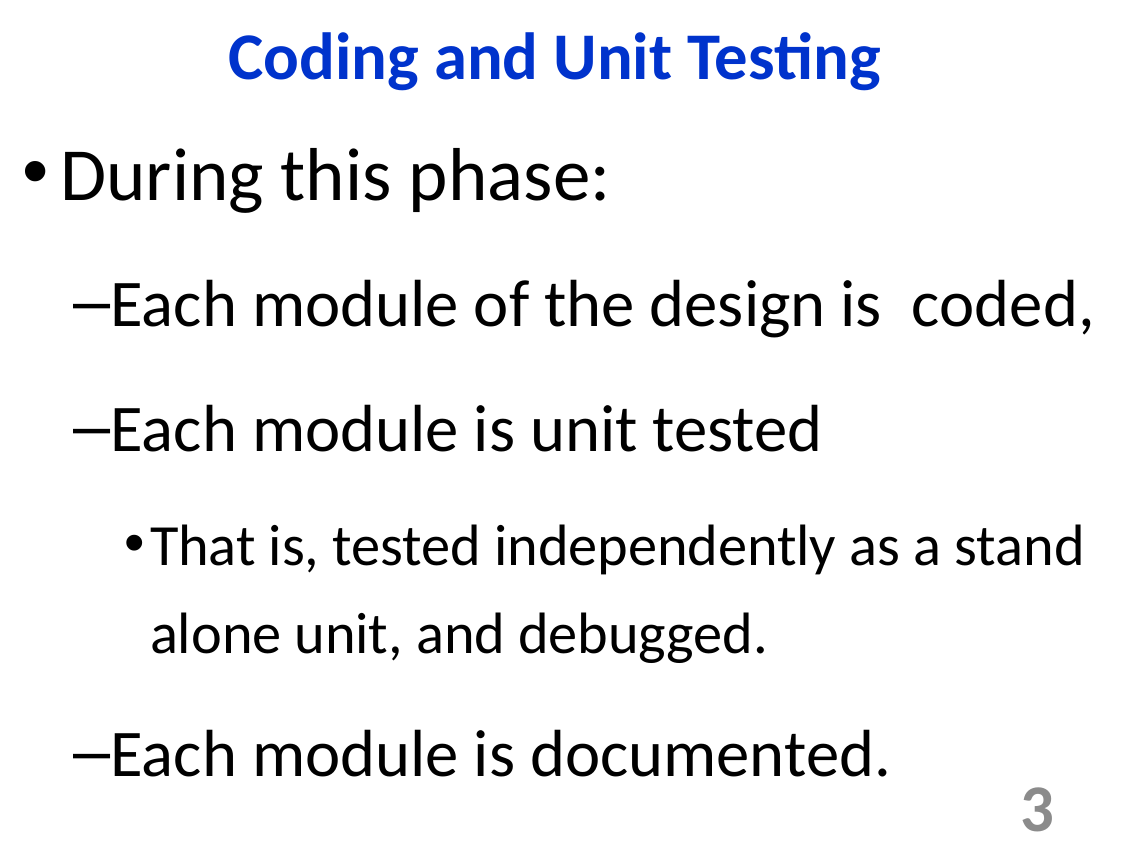

Coding and Unit Testing
During this phase:
Each module of the design is  coded,
Each module is unit tested
That is, tested independently as a stand alone unit, and debugged.
Each module is documented.
3